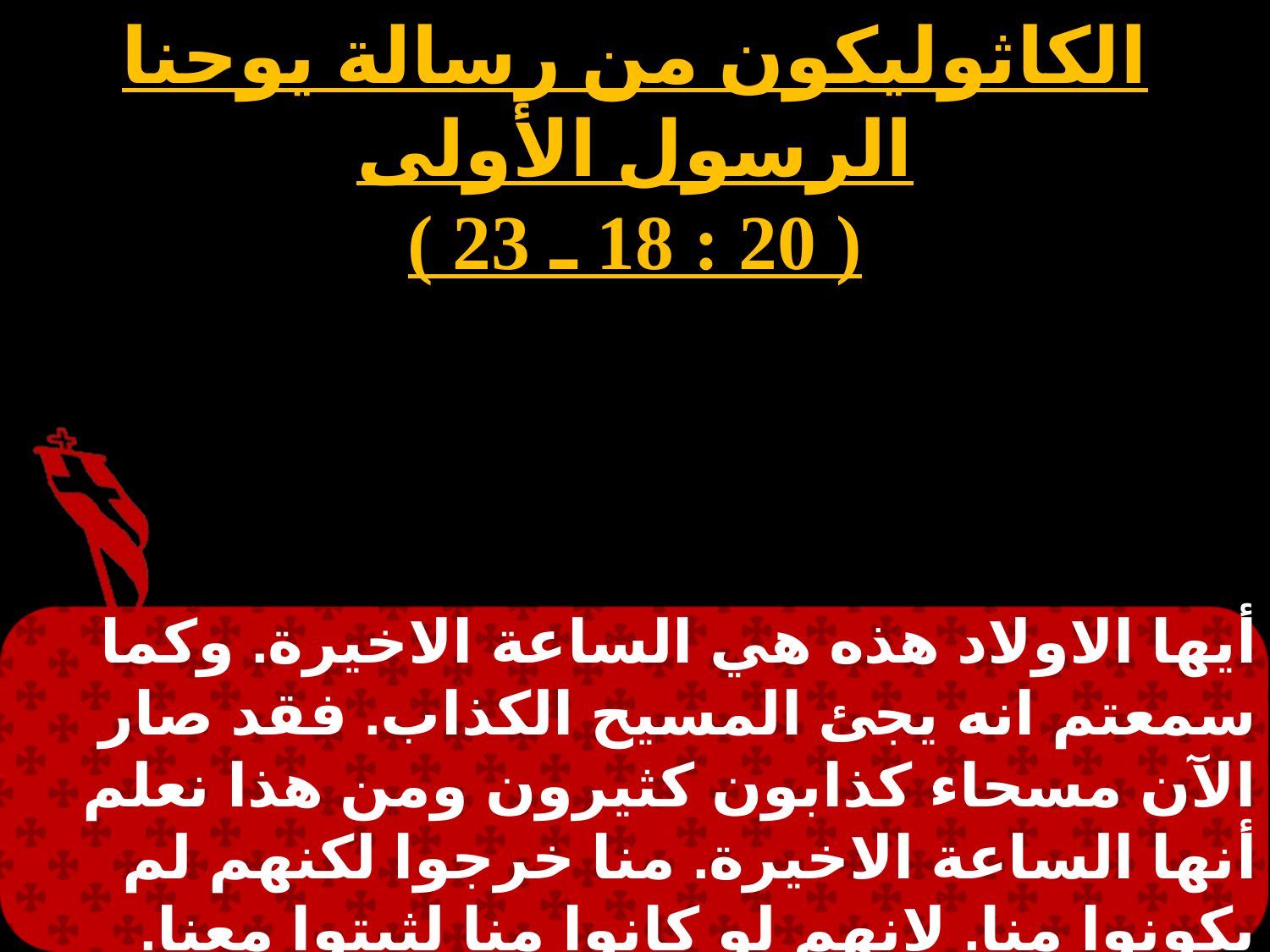

الكاثوليكون من رسالة يوحنا الرسول الأولى
( 20 : 18 ـ 23 )
أيها الاولاد هذه هي الساعة الاخيرة. وكما سمعتم انه يجئ المسيح الكذاب. فقد صار الآن مسحاء كذابون كثيرون ومن هذا نعلم أنها الساعة الاخيرة. منا خرجوا لكنهم لم يكونوا منا. لانهم لو كانوا منا لثبتوا معنا. لكن ليعرف أنهم ليسوا